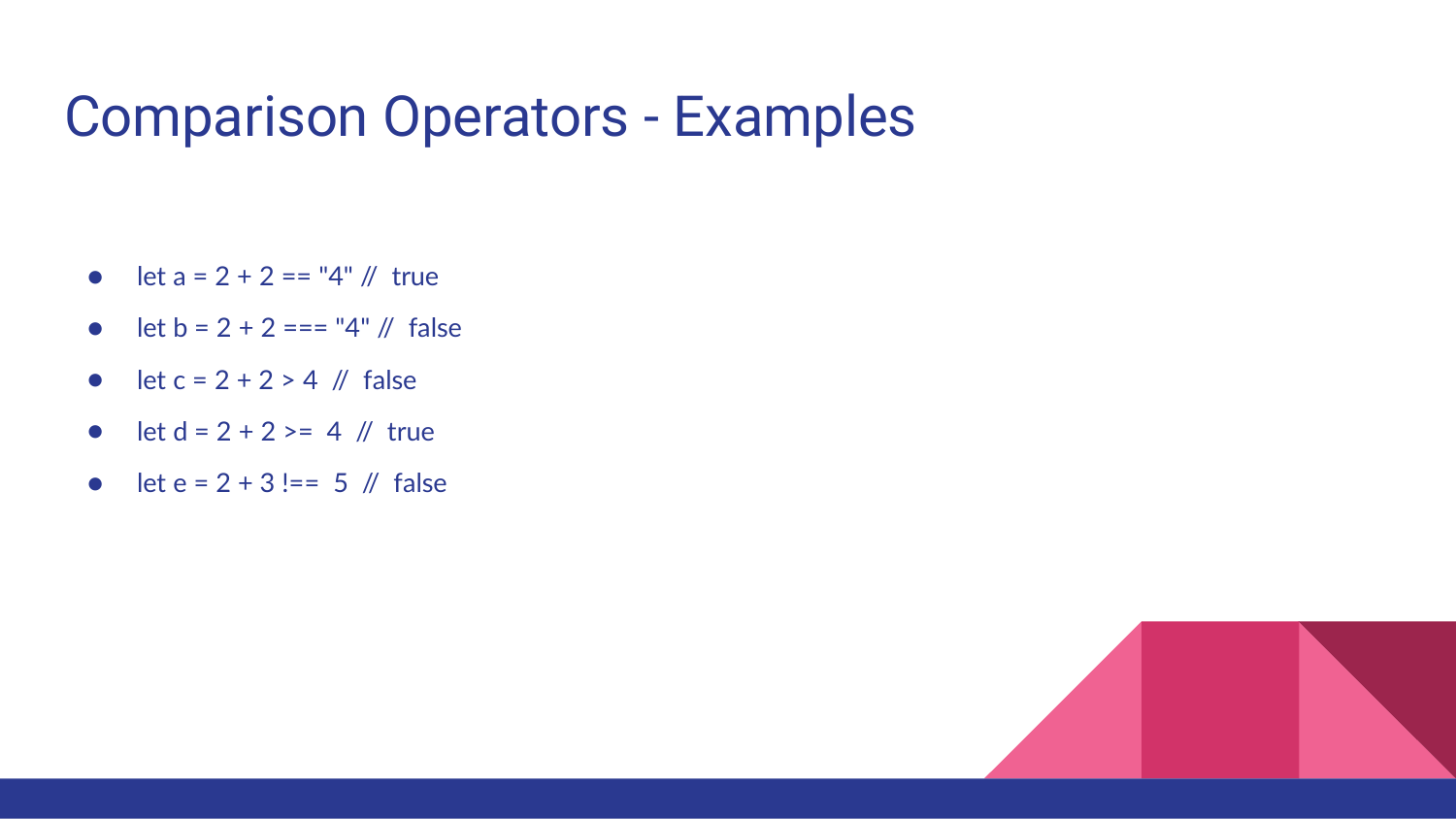

# Comparison Operators - Examples
let a = 2 + 2 == "4" //  true
let b = 2 + 2 === "4" //  false
let c = 2 + 2 > 4  //  false
let d = 2 + 2 >=  4  //  true
let e = 2 + 3 !==  5  //  false